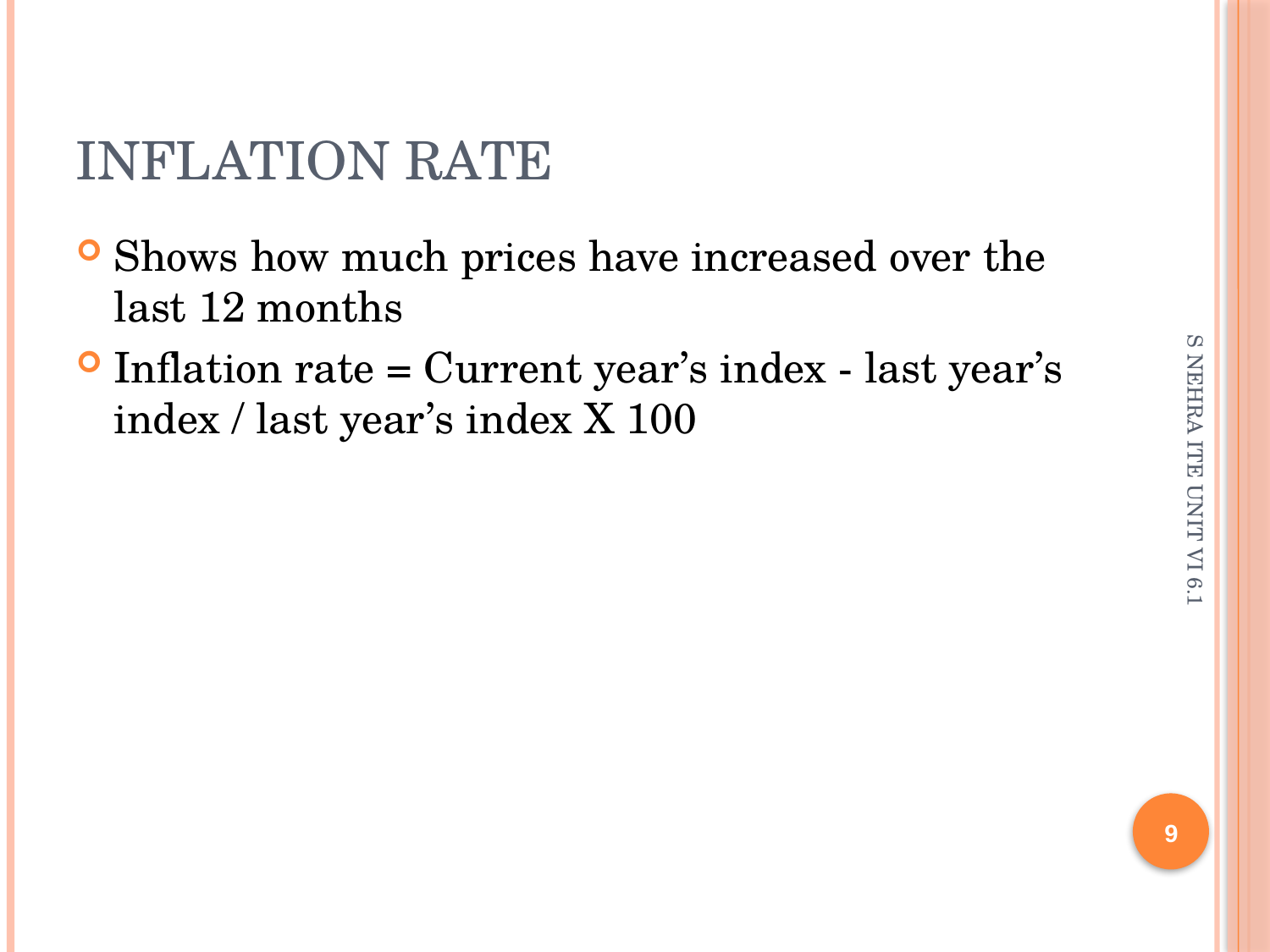

# Inflation rate
Shows how much prices have increased over the last 12 months
Inflation rate = Current year’s index - last year’s index / last year’s index X 100
S NEHRA ITE UNIT VI 6.1
9